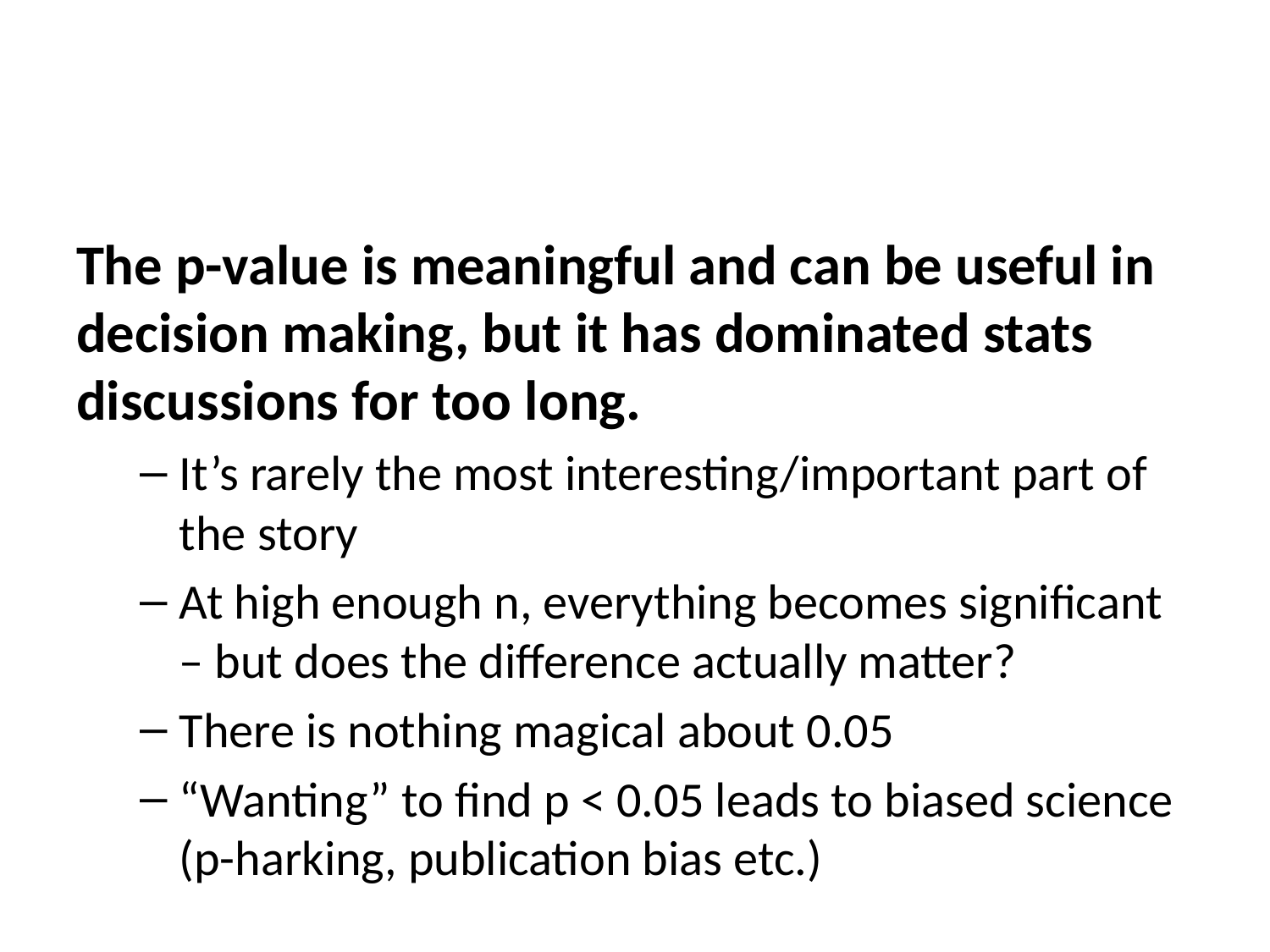

The p-value is meaningful and can be useful in decision making, but it has dominated stats discussions for too long.
It’s rarely the most interesting/important part of the story
At high enough n, everything becomes significant – but does the difference actually matter?
There is nothing magical about 0.05
“Wanting” to find p < 0.05 leads to biased science (p-harking, publication bias etc.)